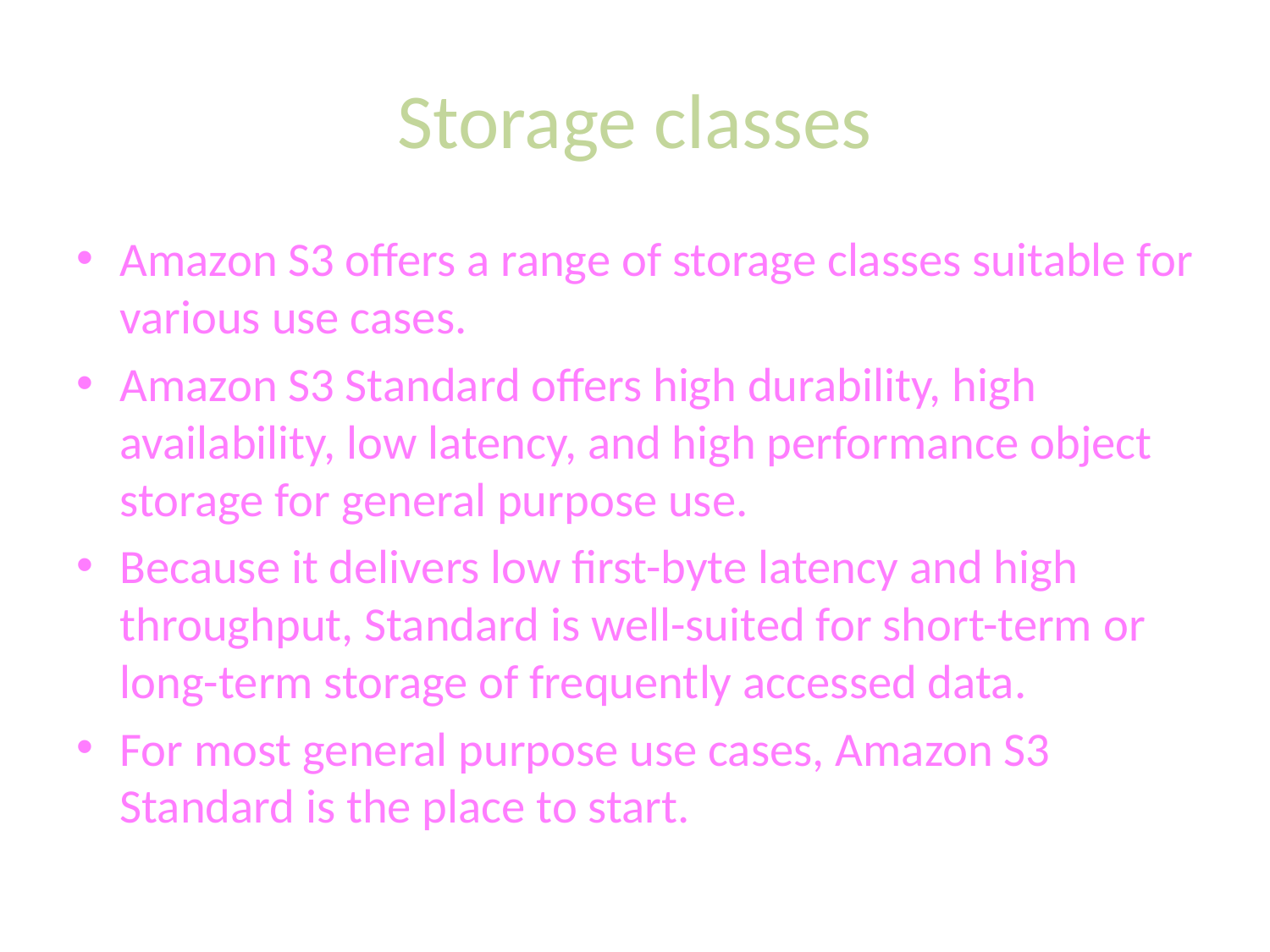

# Storage classes
Amazon S3 offers a range of storage classes suitable for various use cases.
Amazon S3 Standard offers high durability, high availability, low latency, and high performance object storage for general purpose use.
Because it delivers low first-byte latency and high throughput, Standard is well-suited for short-term or long-term storage of frequently accessed data.
For most general purpose use cases, Amazon S3 Standard is the place to start.